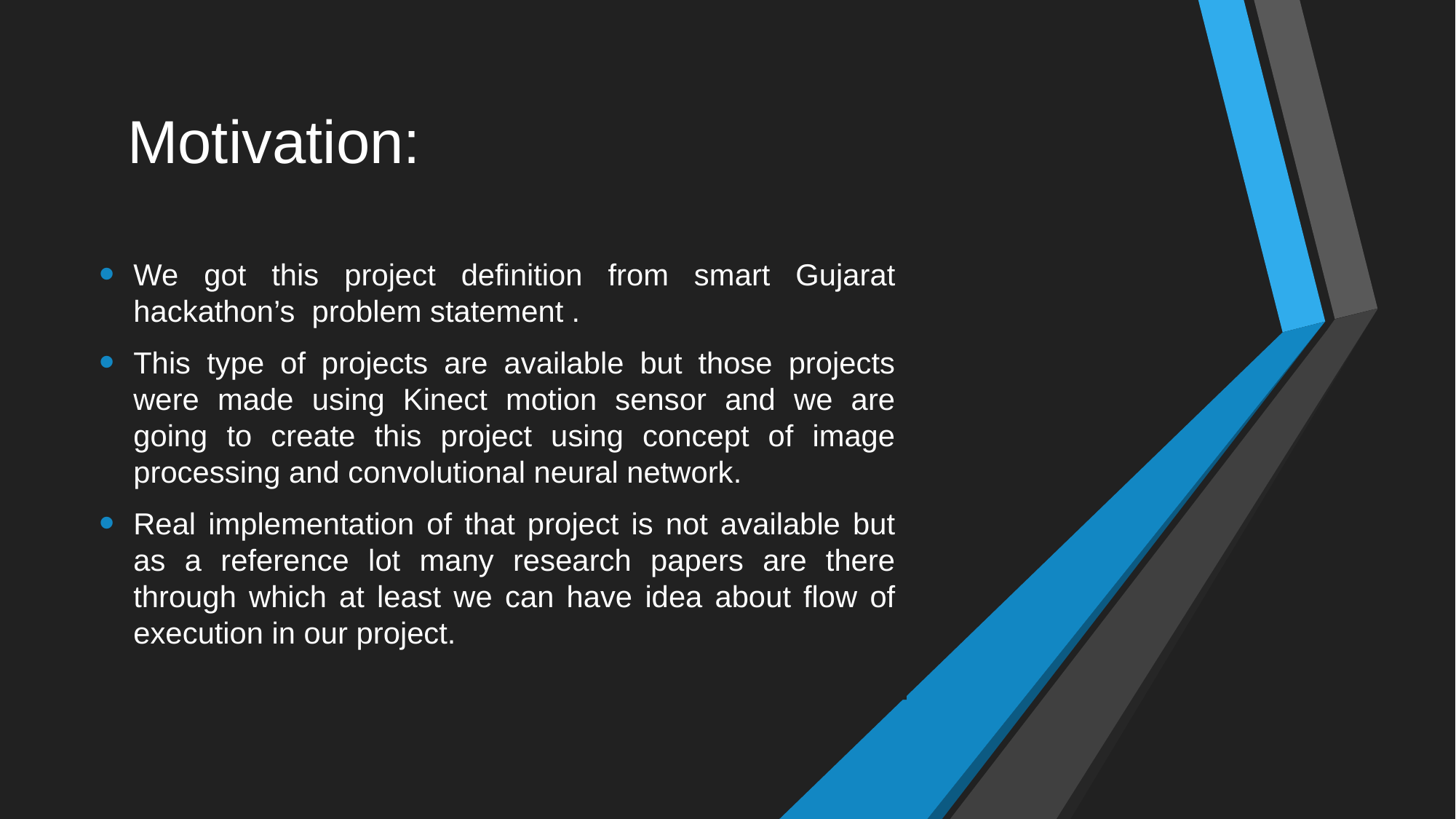

# Motivation:
We got this project definition from smart Gujarat hackathon’s  problem statement .
This type of projects are available but those projects were made using Kinect motion sensor and we are going to create this project using concept of image processing and convolutional neural network.
Real implementation of that project is not available but as a reference lot many research papers are there through which at least we can have idea about flow of execution in our project.